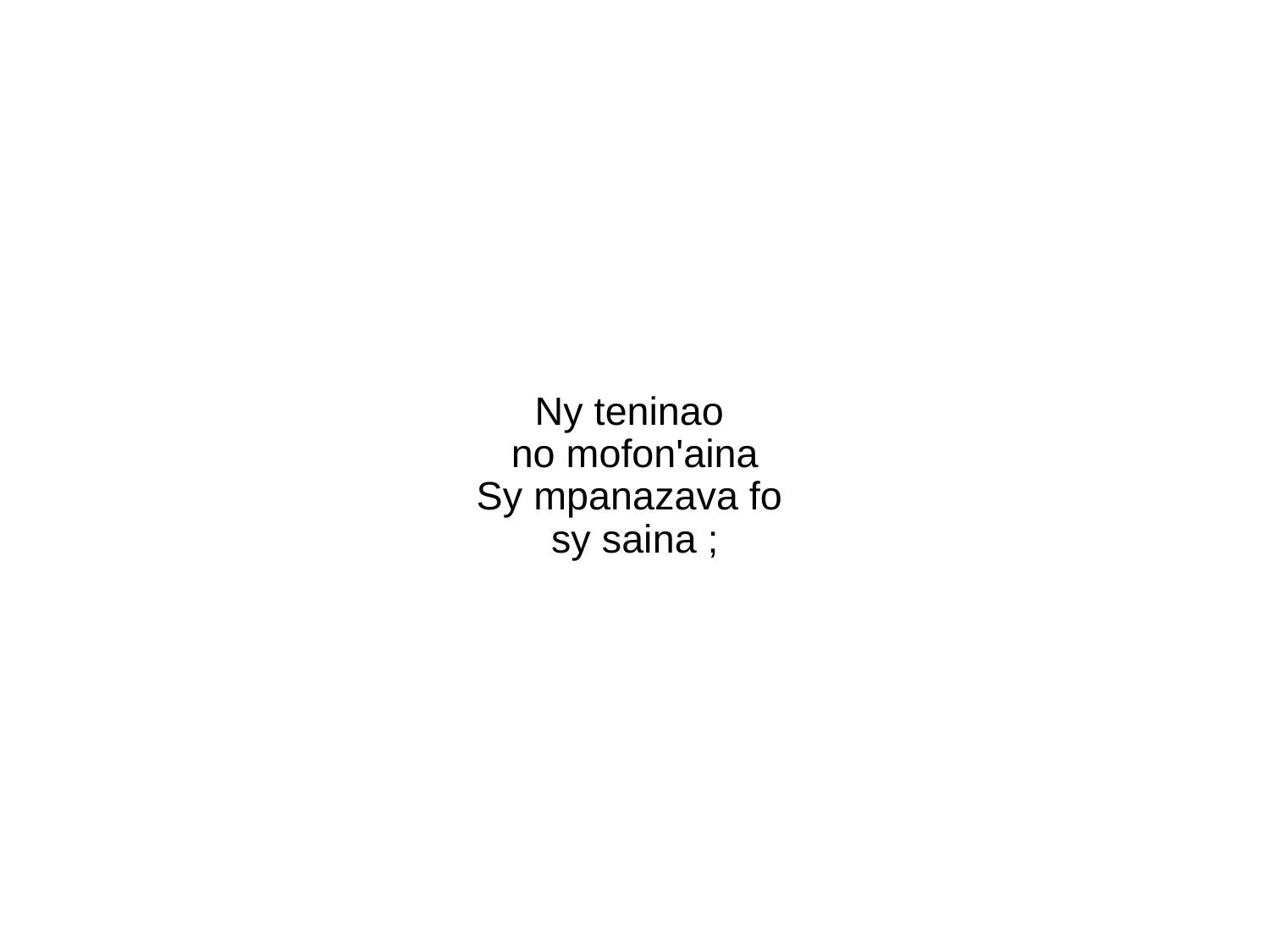

Ny teninao
no mofon'aina
Sy mpanazava fo
sy saina ;